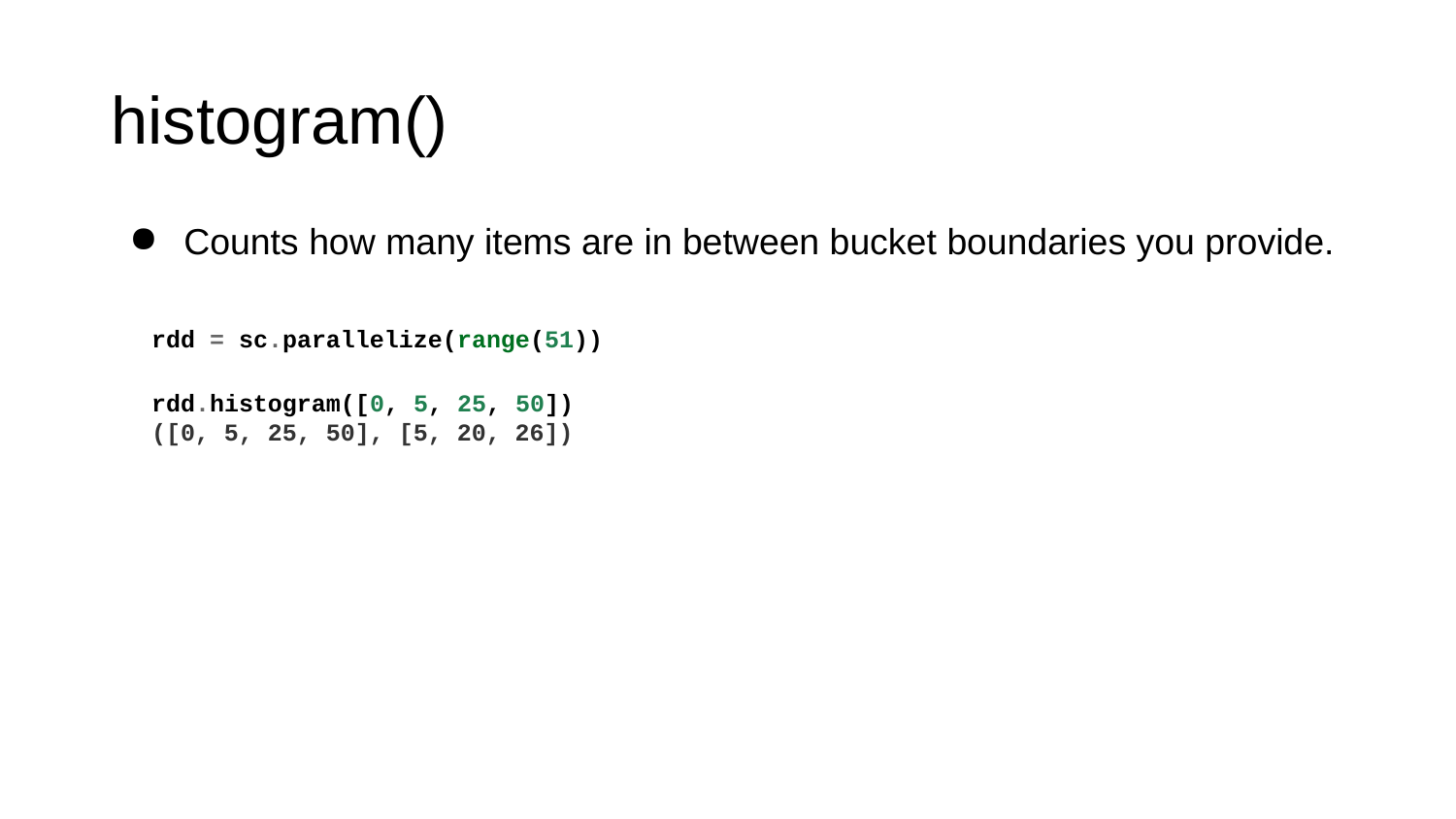

# histogram()
Counts how many items are in between bucket boundaries you provide.
rdd = sc.parallelize(range(51))
rdd.histogram([0, 5, 25, 50])
([0, 5, 25, 50], [5, 20, 26])